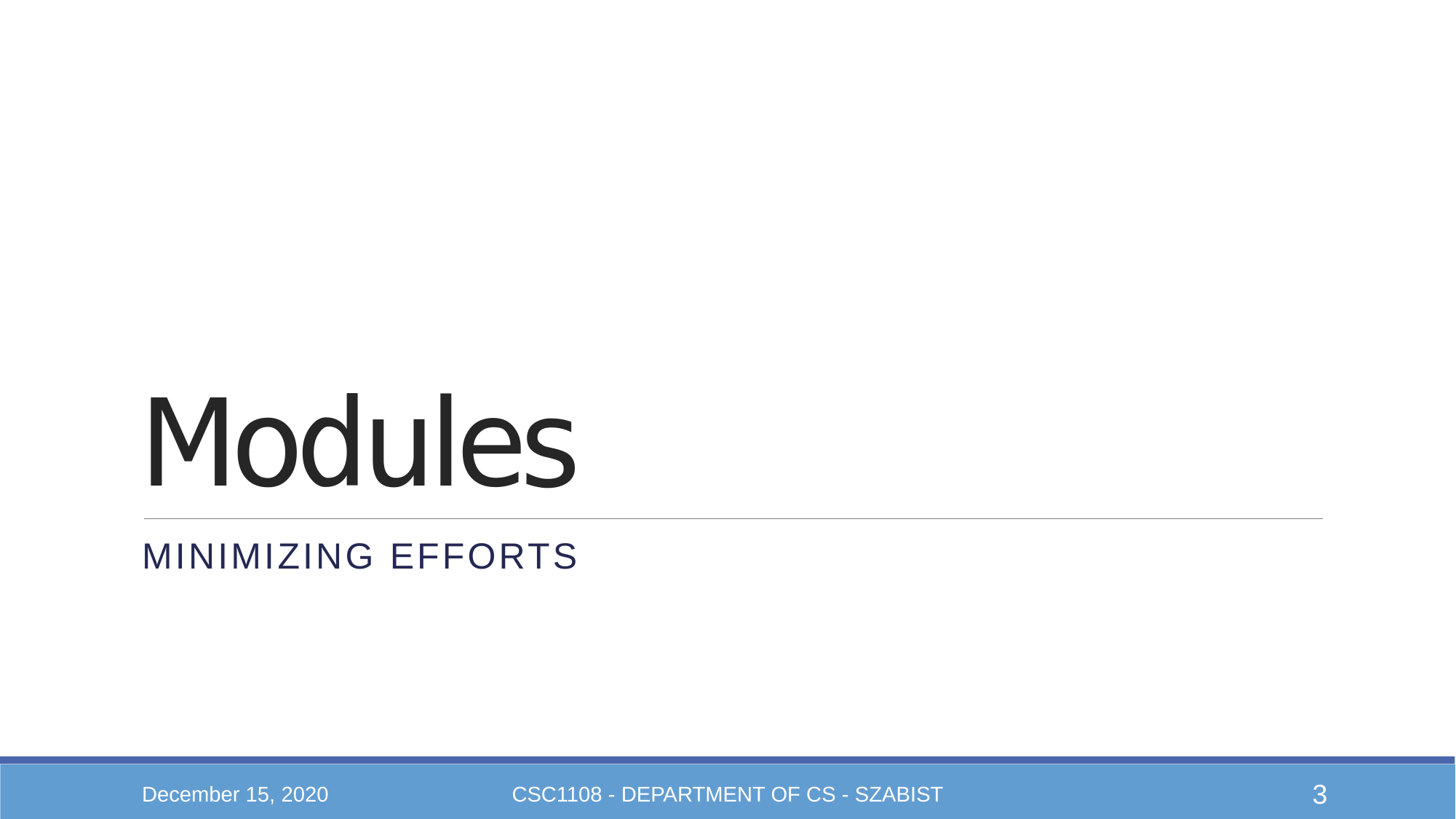

# Modules
Minimizing efforts
December 15, 2020
CSC1108 - Department of CS - SZABIST
3